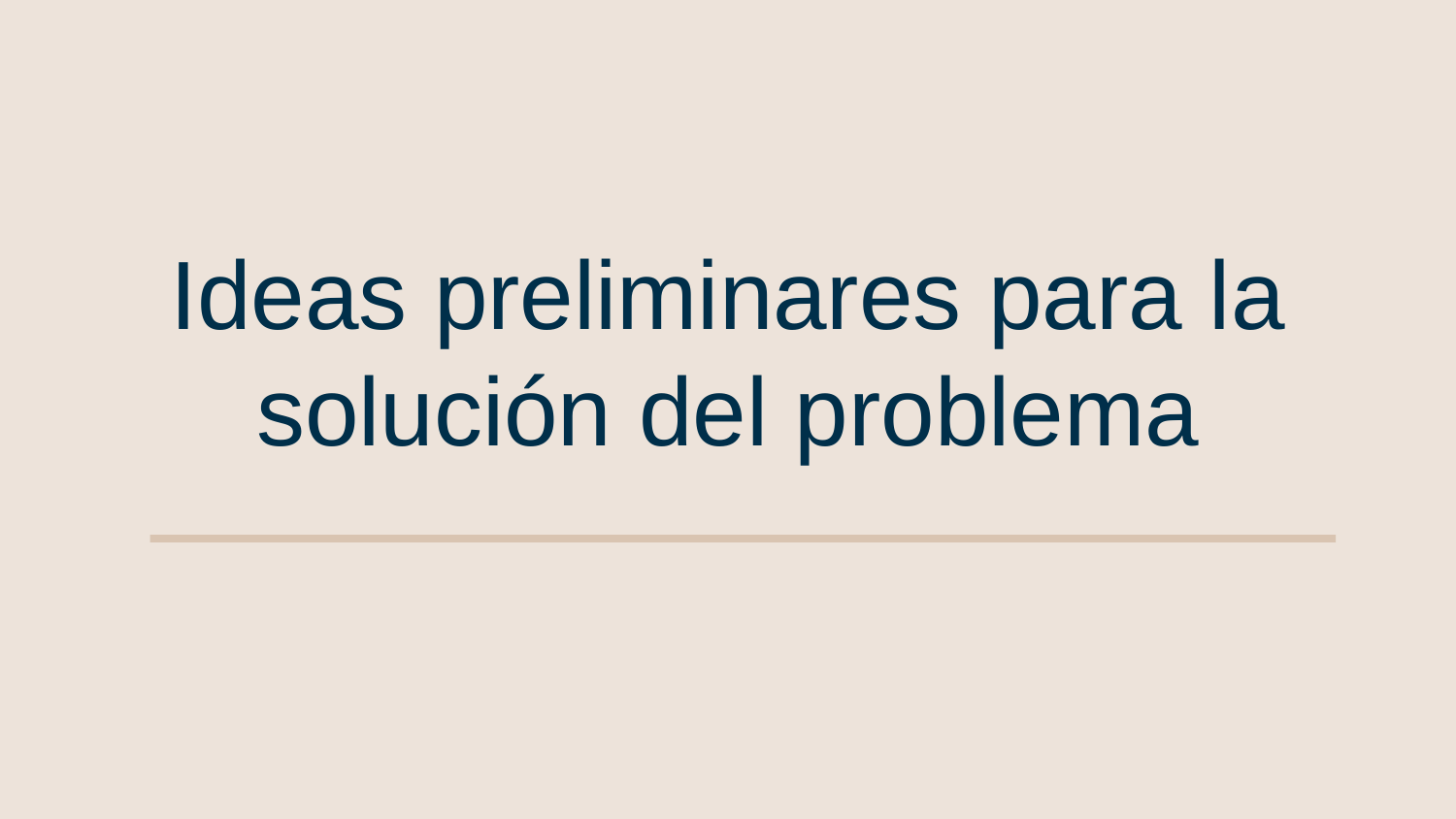

# Ideas preliminares para la solución del problema